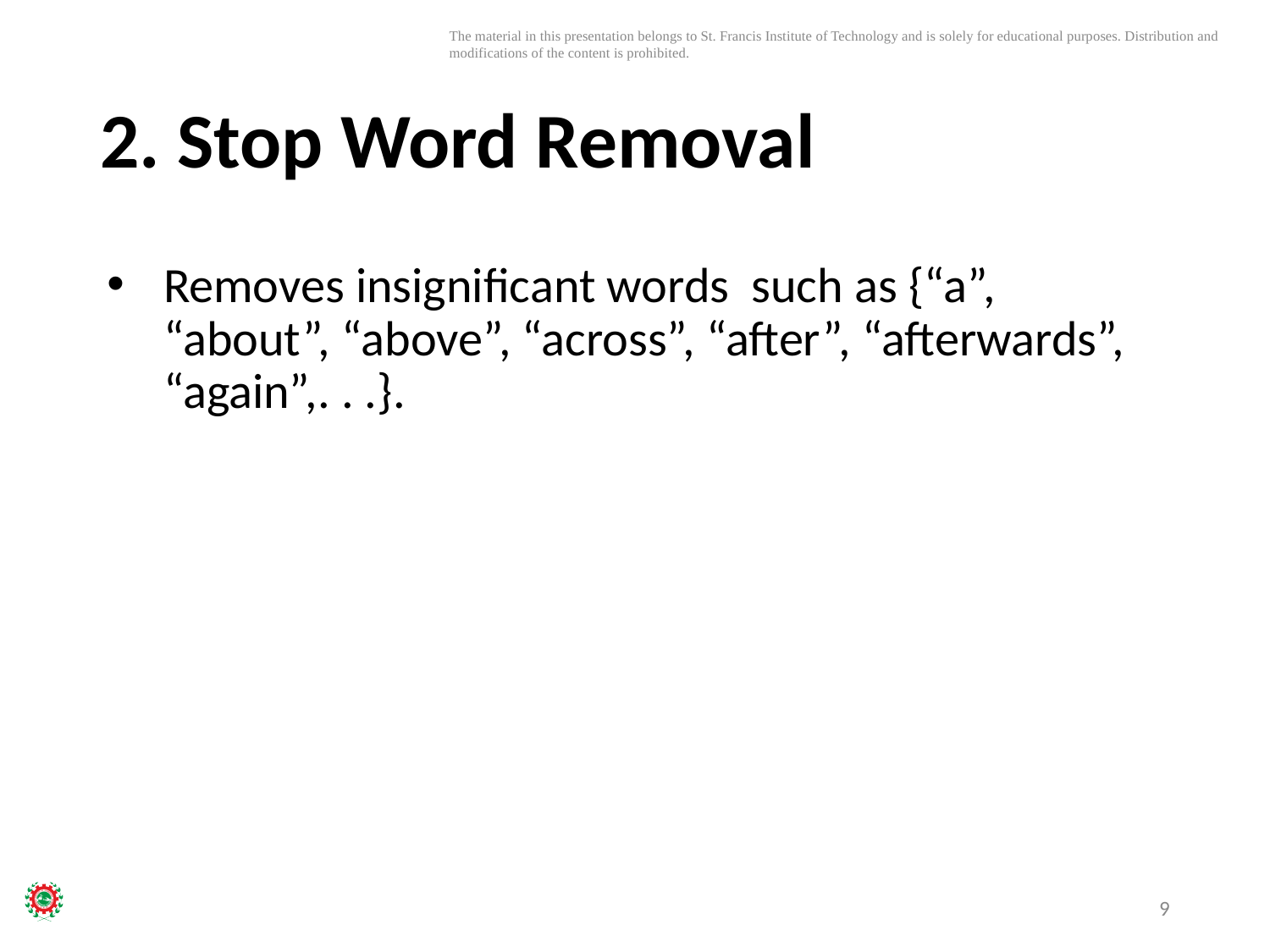

# 2. Stop Word Removal
Removes insignificant words  such as {“a”, “about”, “above”, “across”, “after”, “afterwards”, “again”,. . .}.
9